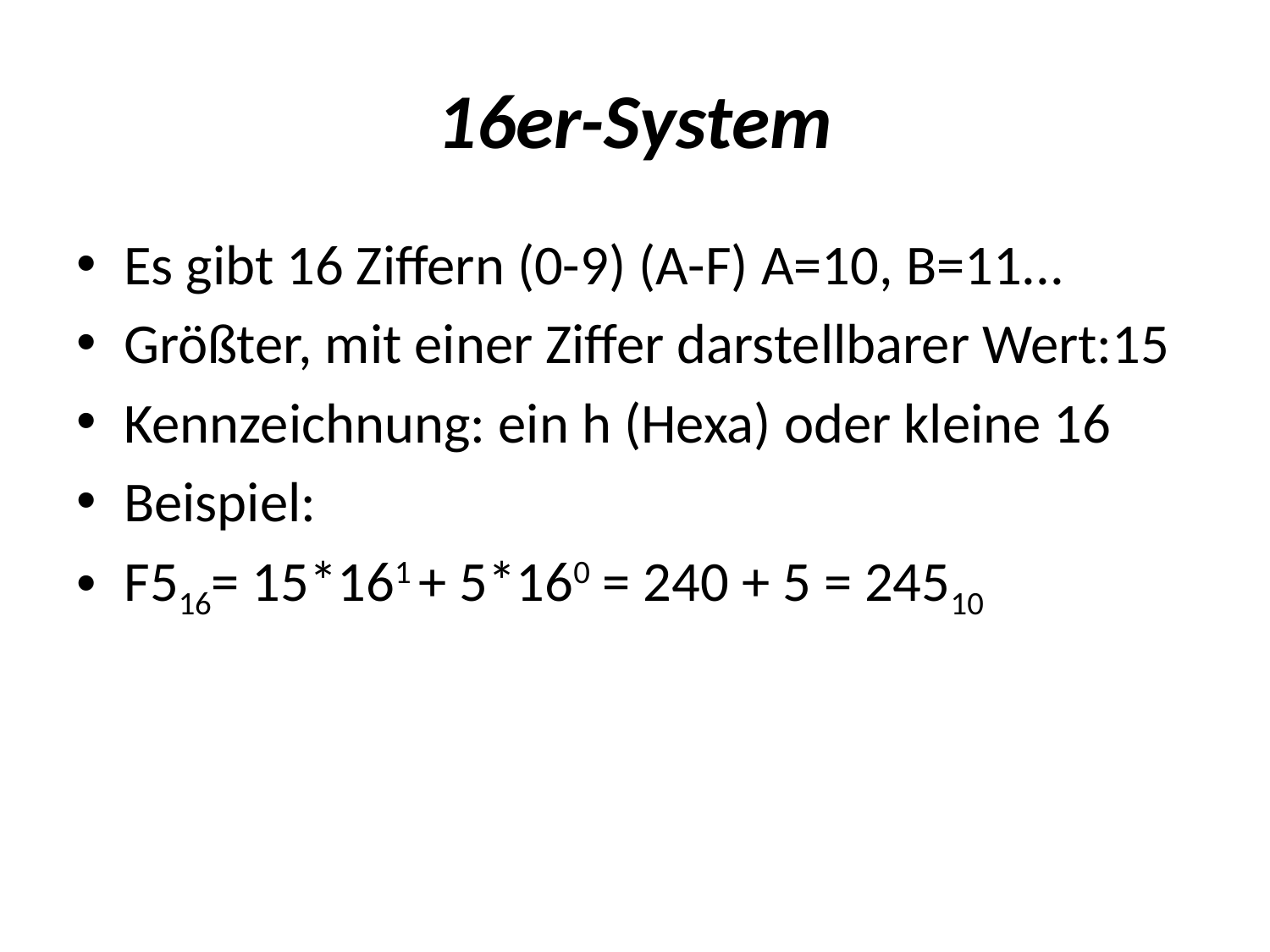

# 16er-System
Es gibt 16 Ziffern (0-9) (A-F) A=10, B=11...
Größter, mit einer Ziffer darstellbarer Wert:15
Kennzeichnung: ein h (Hexa) oder kleine 16
Beispiel:
F516= 15*161 + 5*160 = 240 + 5 = 24510